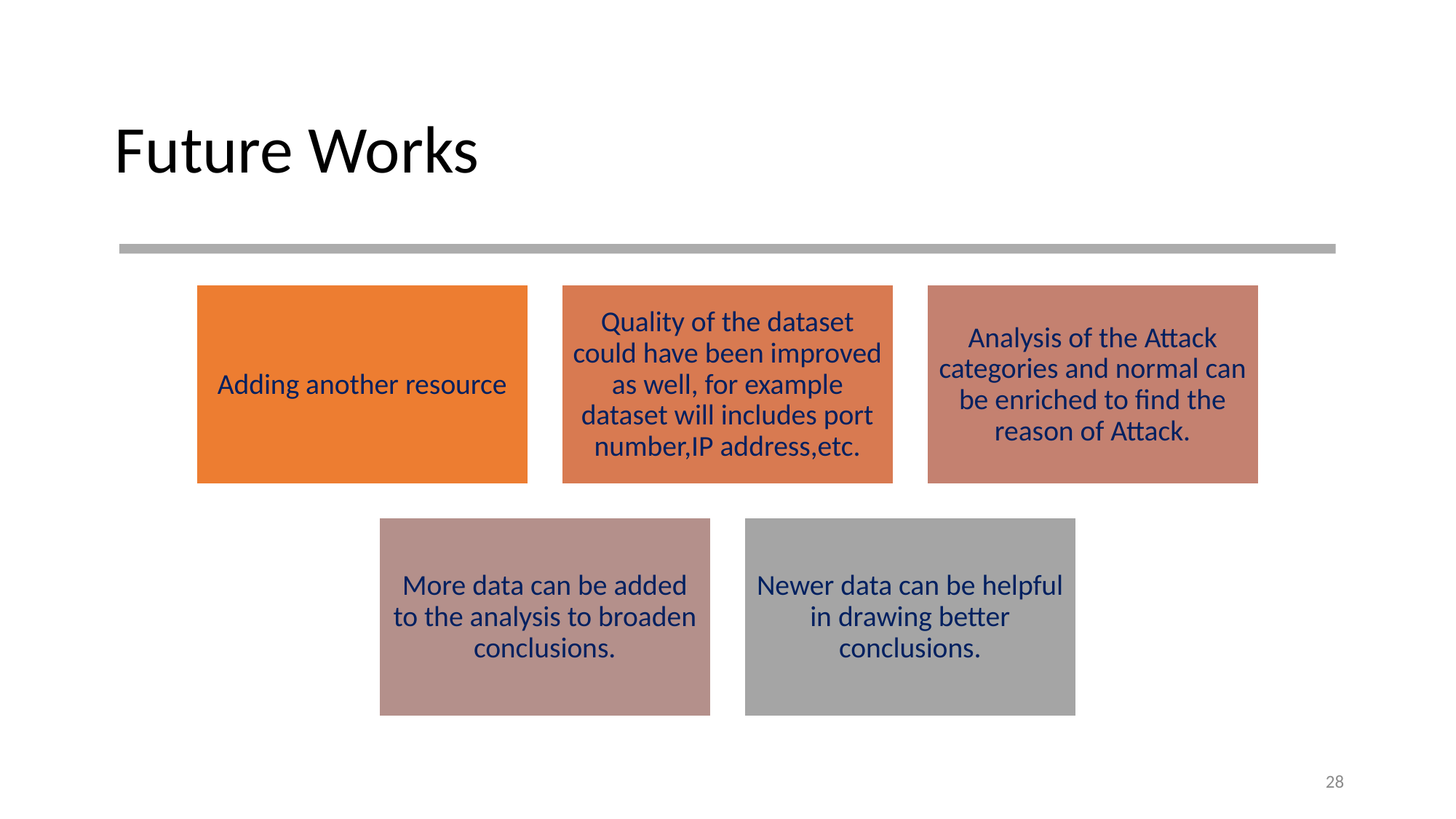

# Future Works

Adding another resource
Quality of the dataset could have been improved as well, for example dataset will includes port number,IP address,etc.
Analysis of the Attack categories and normal can be enriched to find the reason of Attack.
More data can be added to the analysis to broaden conclusions.
Newer data can be helpful in drawing better conclusions.
28